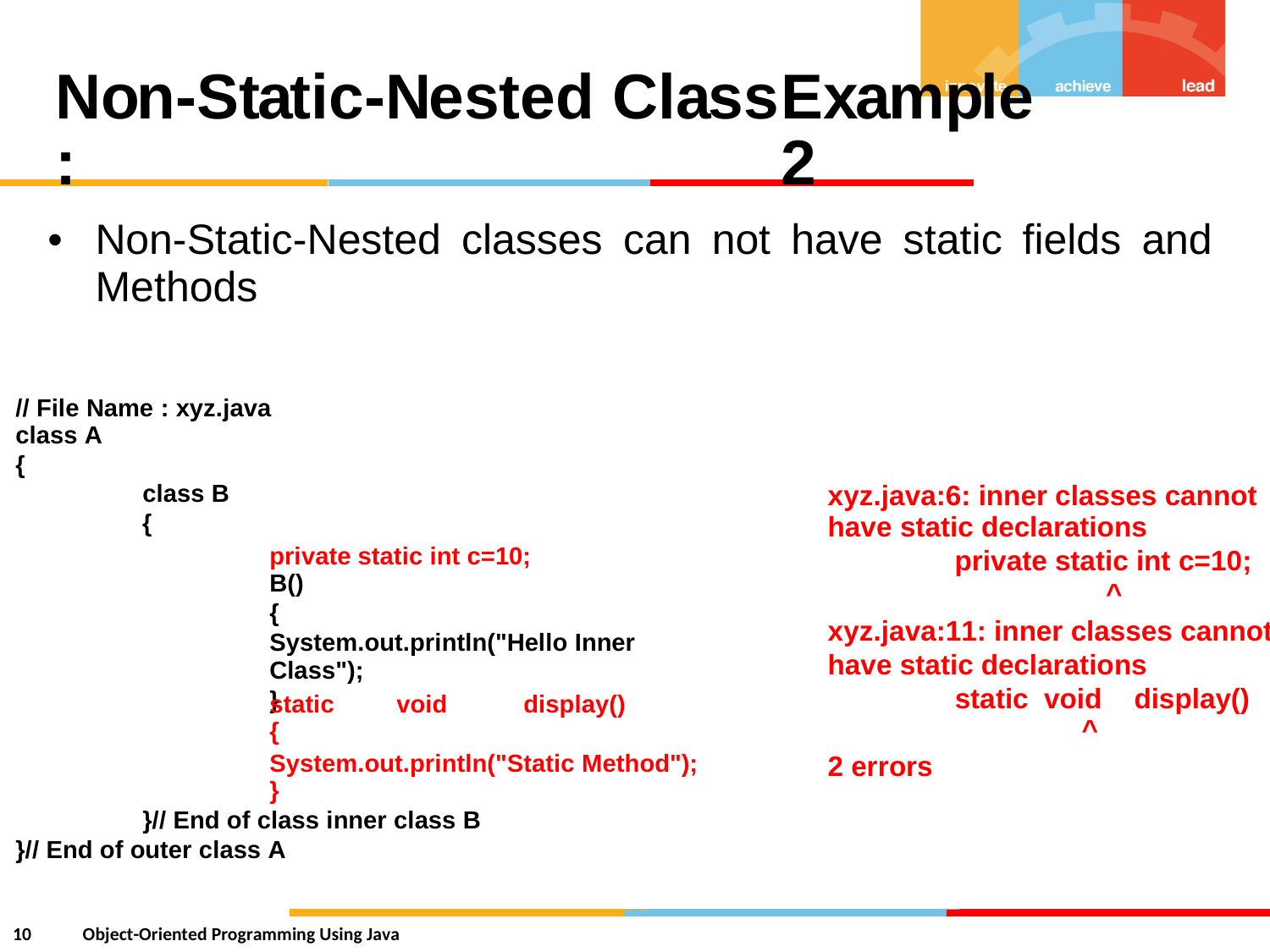

Non-Static-Nested Class :
Example 2

•
Non-Static-Nested
Methods
classes
can
not
have static fields
and
// File Name : xyz.java
class A
{
class B
{
xyz.java:6: inner classes cannot
have static declarations
private static int c=10;
^
private static int c=10;
B()
{
System.out.println("Hello Inner Class");
}
xyz.java:11: inner classes cannot
have static declarations
static void
^
display()
static
{
void
display()
System.out.println("Static Method");
}
}// End of class inner class B
}// End of outer class A
2 errors

10
Object-Oriented Programming Using Java